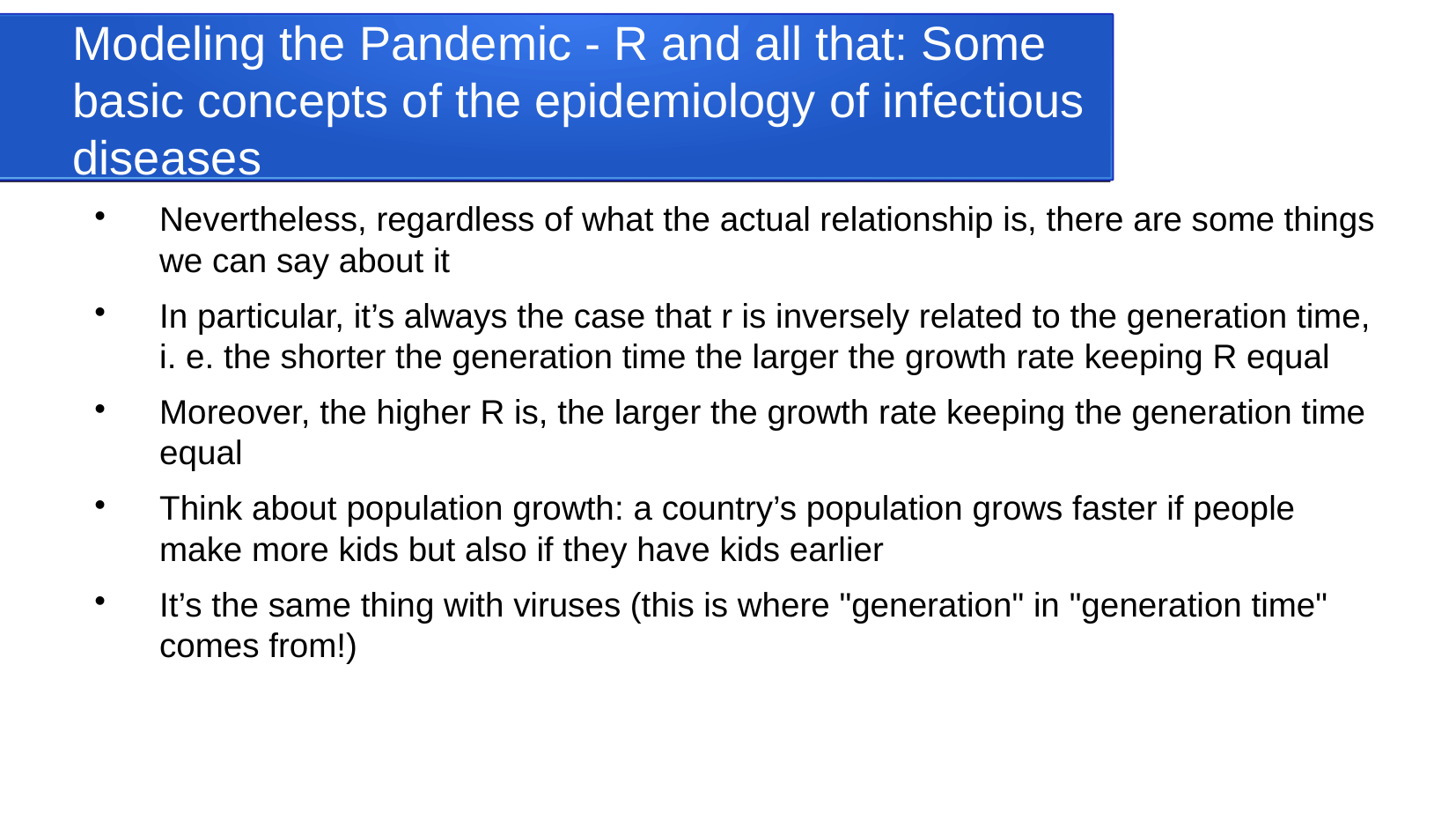

Modeling the Pandemic - R and all that: Some basic concepts of the epidemiology of infectious diseases
Nevertheless, regardless of what the actual relationship is, there are some things we can say about it
In particular, it’s always the case that r is inversely related to the generation time, i. e. the shorter the generation time the larger the growth rate keeping R equal
Moreover, the higher R is, the larger the growth rate keeping the generation time equal
Think about population growth: a country’s population grows faster if people make more kids but also if they have kids earlier
It’s the same thing with viruses (this is where "generation" in "generation time" comes from!)